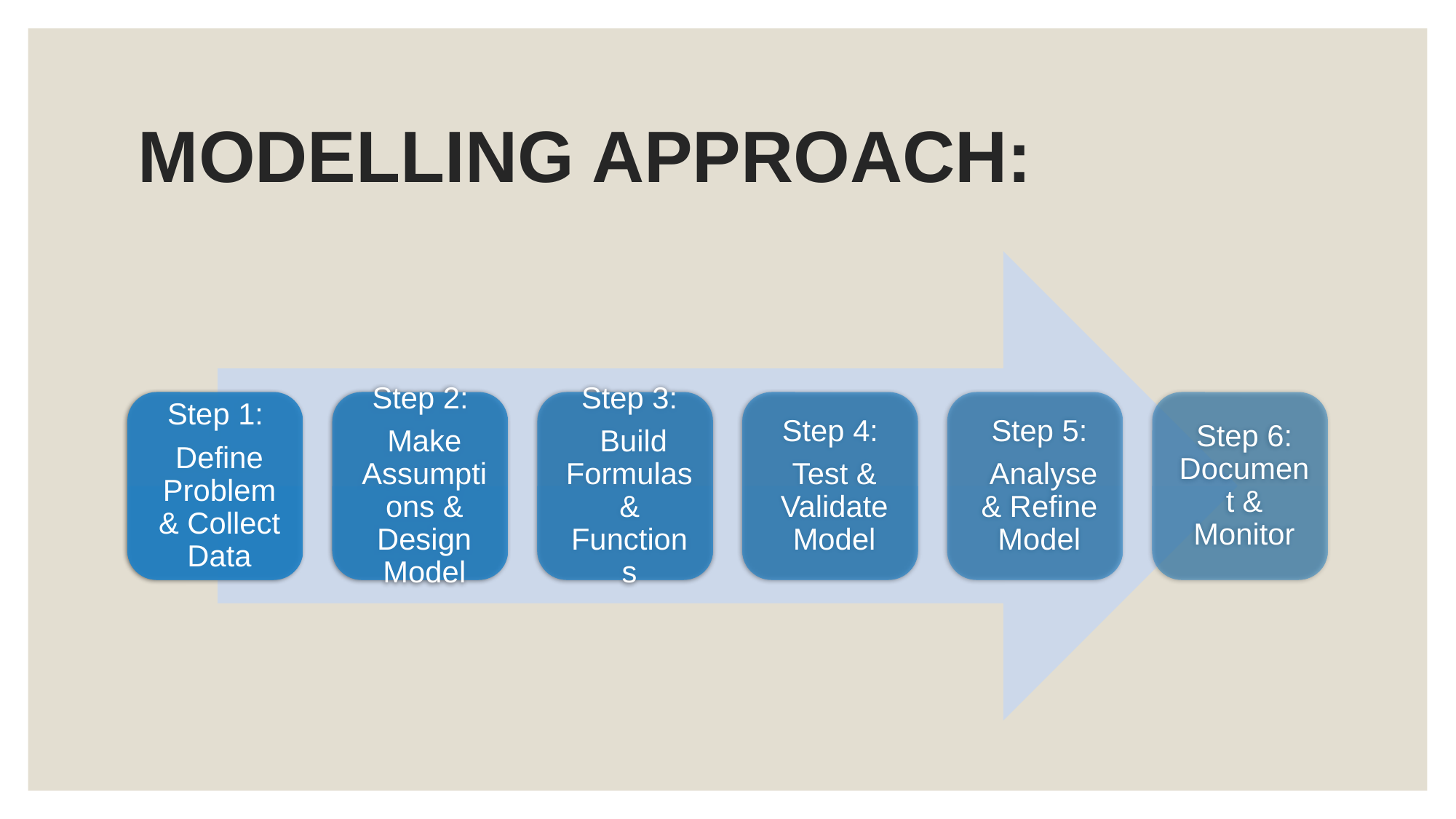

# MODELLING APPROACH:
Step 1:
Define Problem & Collect Data
Step 2:
Make Assumptions & Design Model
Step 3:
 Build Formulas & Functions
Step 4:
Test & Validate Model
Step 5:
 Analyse & Refine Model
Step 6: Document & Monitor